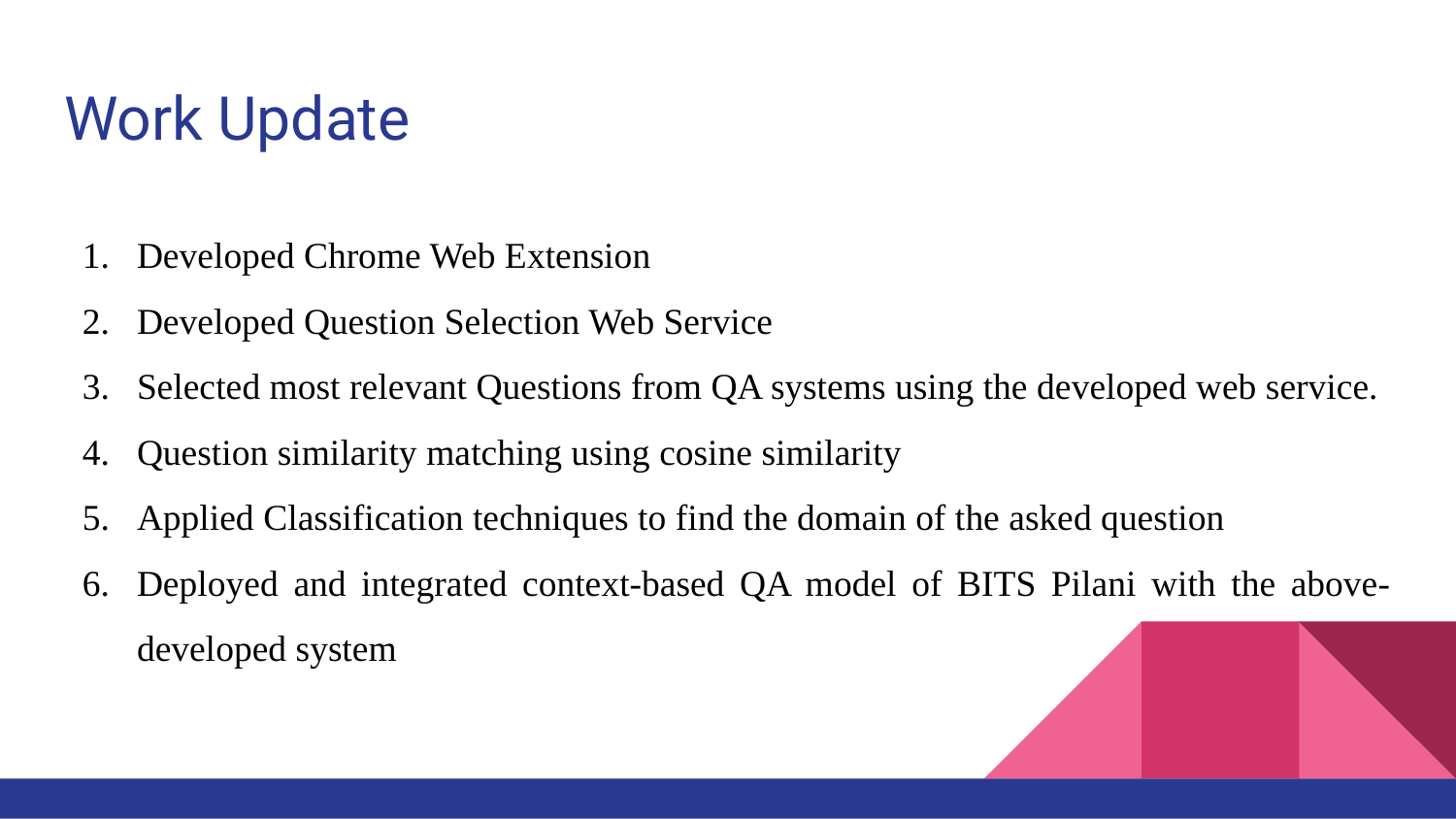

# Work Update
Developed Chrome Web Extension
Developed Question Selection Web Service
Selected most relevant Questions from QA systems using the developed web service.
Question similarity matching using cosine similarity
Applied Classification techniques to find the domain of the asked question
Deployed and integrated context-based QA model of BITS Pilani with the above-developed system